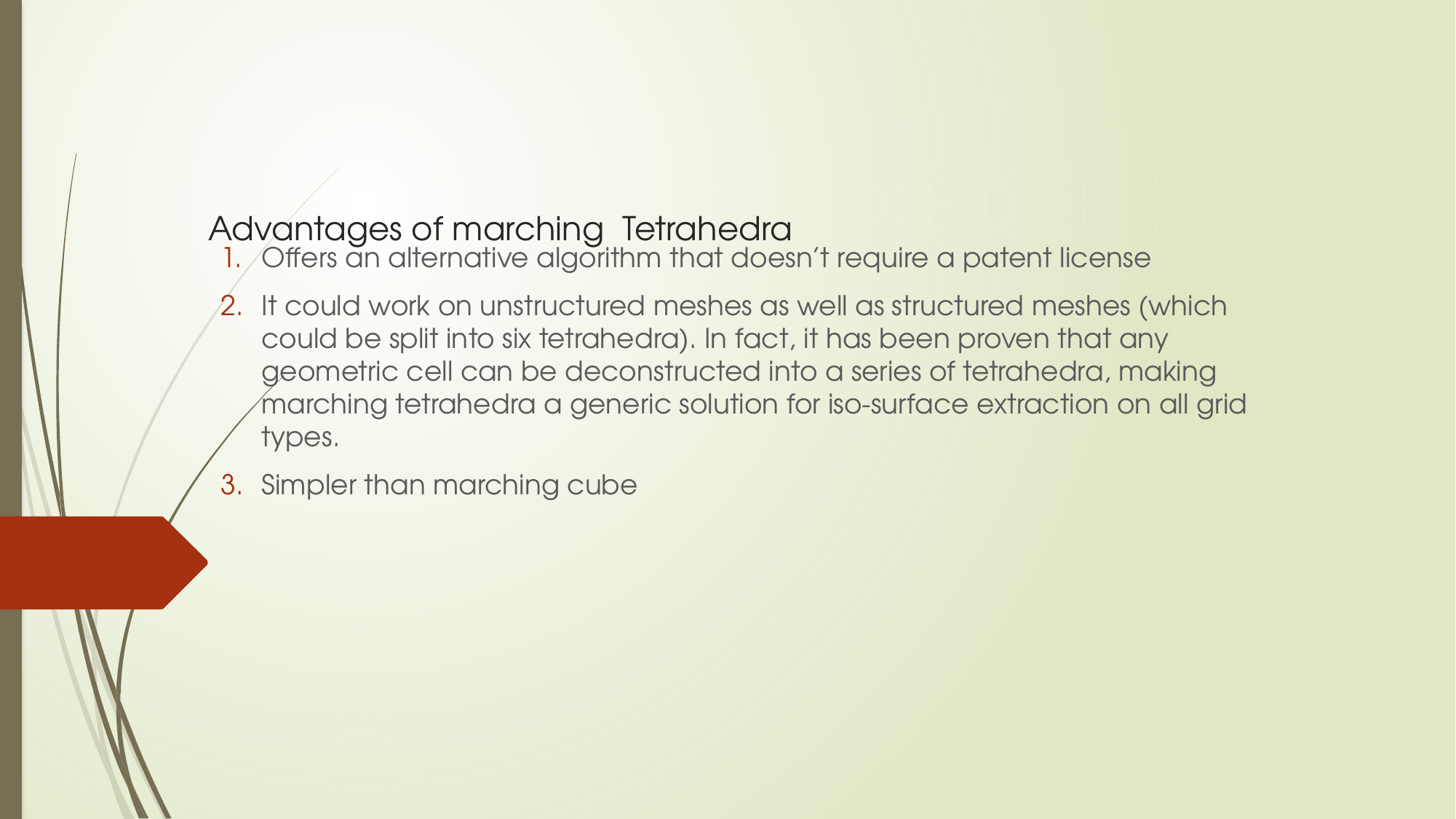

# Advantages of marching  Tetrahedra
Offers an alternative algorithm that doesn’t require a patent license
It could work on unstructured meshes as well as structured meshes (which could be split into six tetrahedra). In fact, it has been proven that any geometric cell can be deconstructed into a series of tetrahedra, making marching tetrahedra a generic solution for iso-surface extraction on all grid types.
Simpler than marching cube